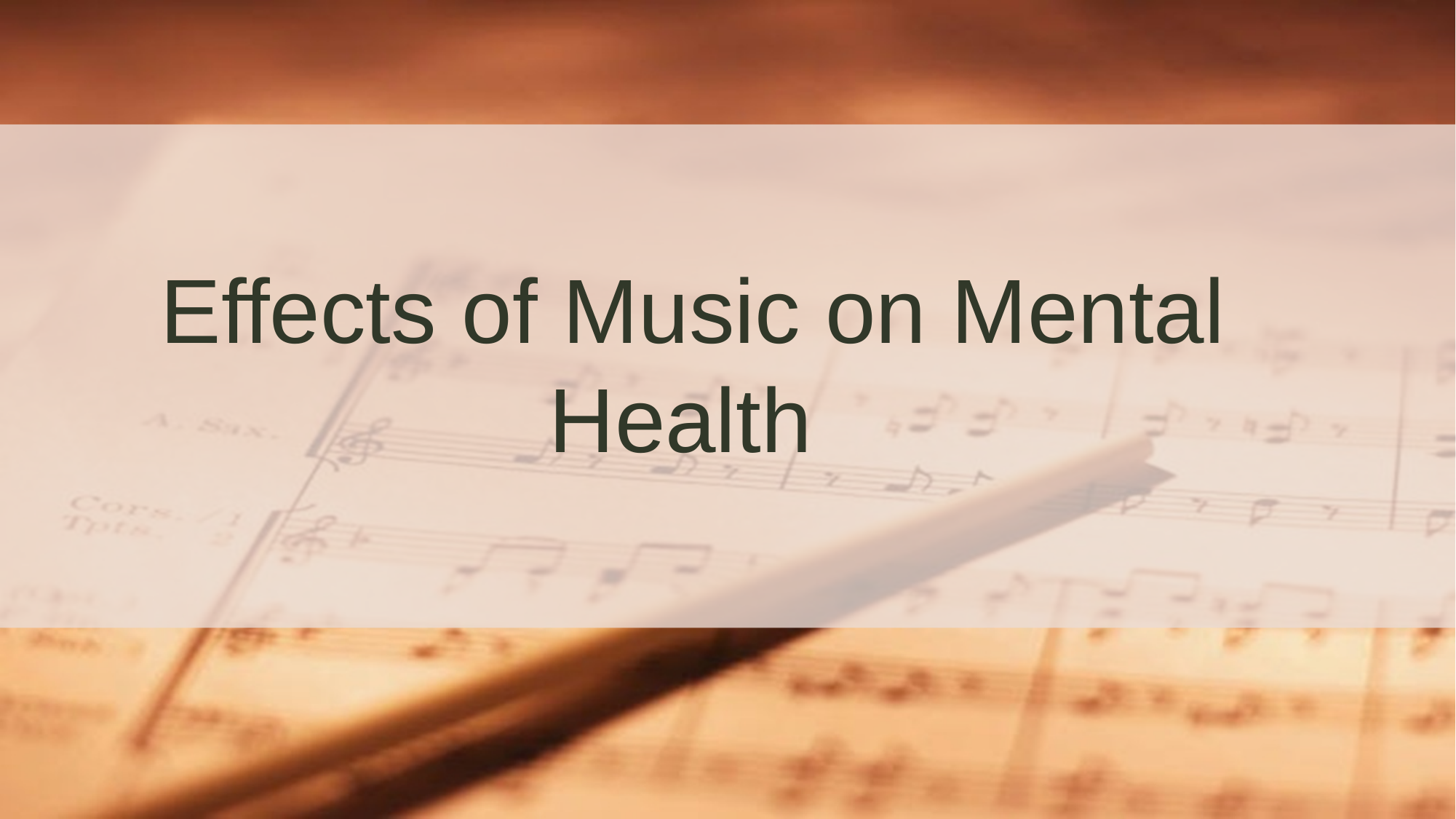

# Effects of Music on Mental Health